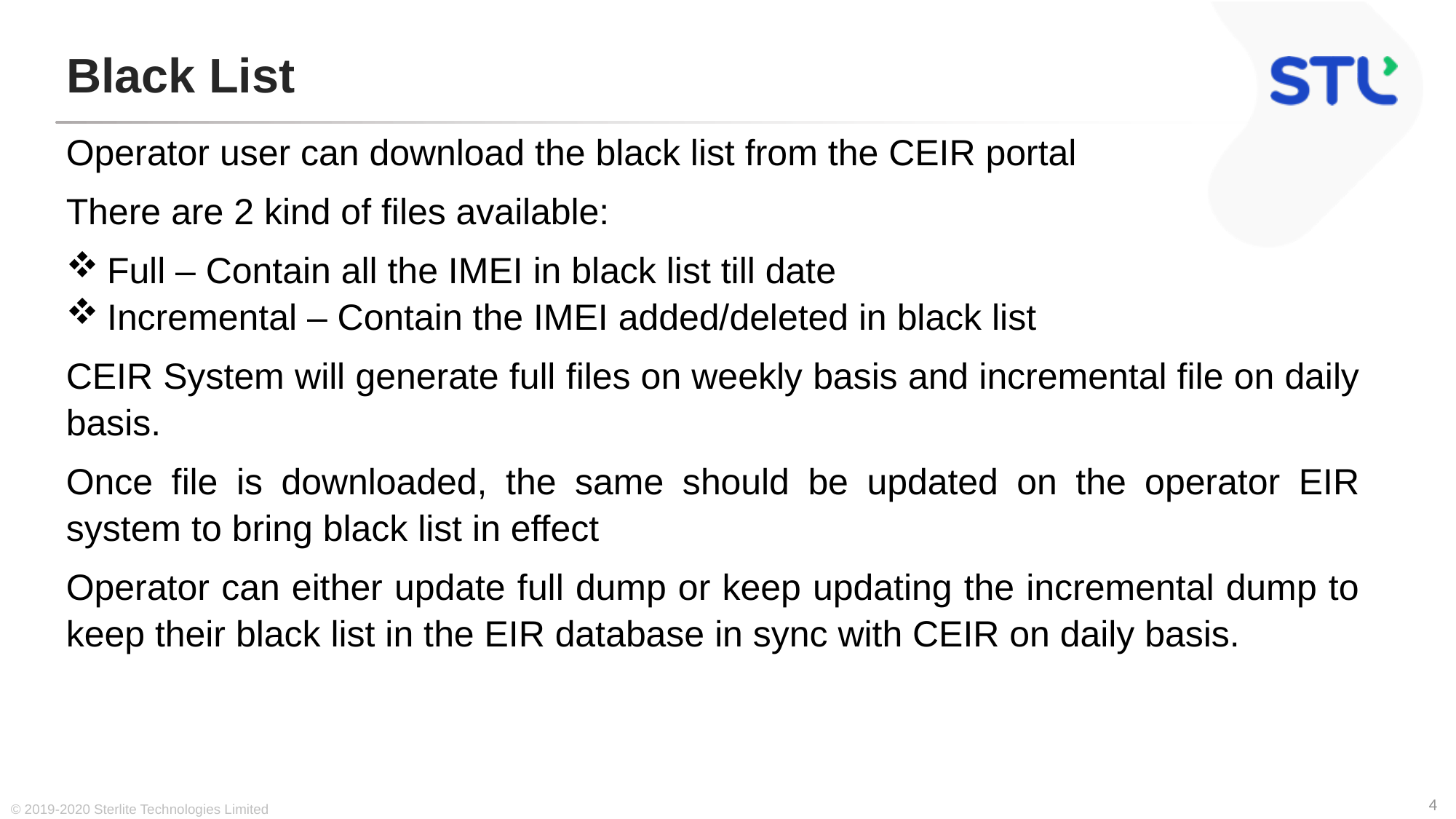

# Black List
Operator user can download the black list from the CEIR portal
There are 2 kind of files available:
Full – Contain all the IMEI in black list till date
Incremental – Contain the IMEI added/deleted in black list
CEIR System will generate full files on weekly basis and incremental file on daily basis.
Once file is downloaded, the same should be updated on the operator EIR system to bring black list in effect
Operator can either update full dump or keep updating the incremental dump to keep their black list in the EIR database in sync with CEIR on daily basis.
© 2019-2020 Sterlite Technologies Limited
4